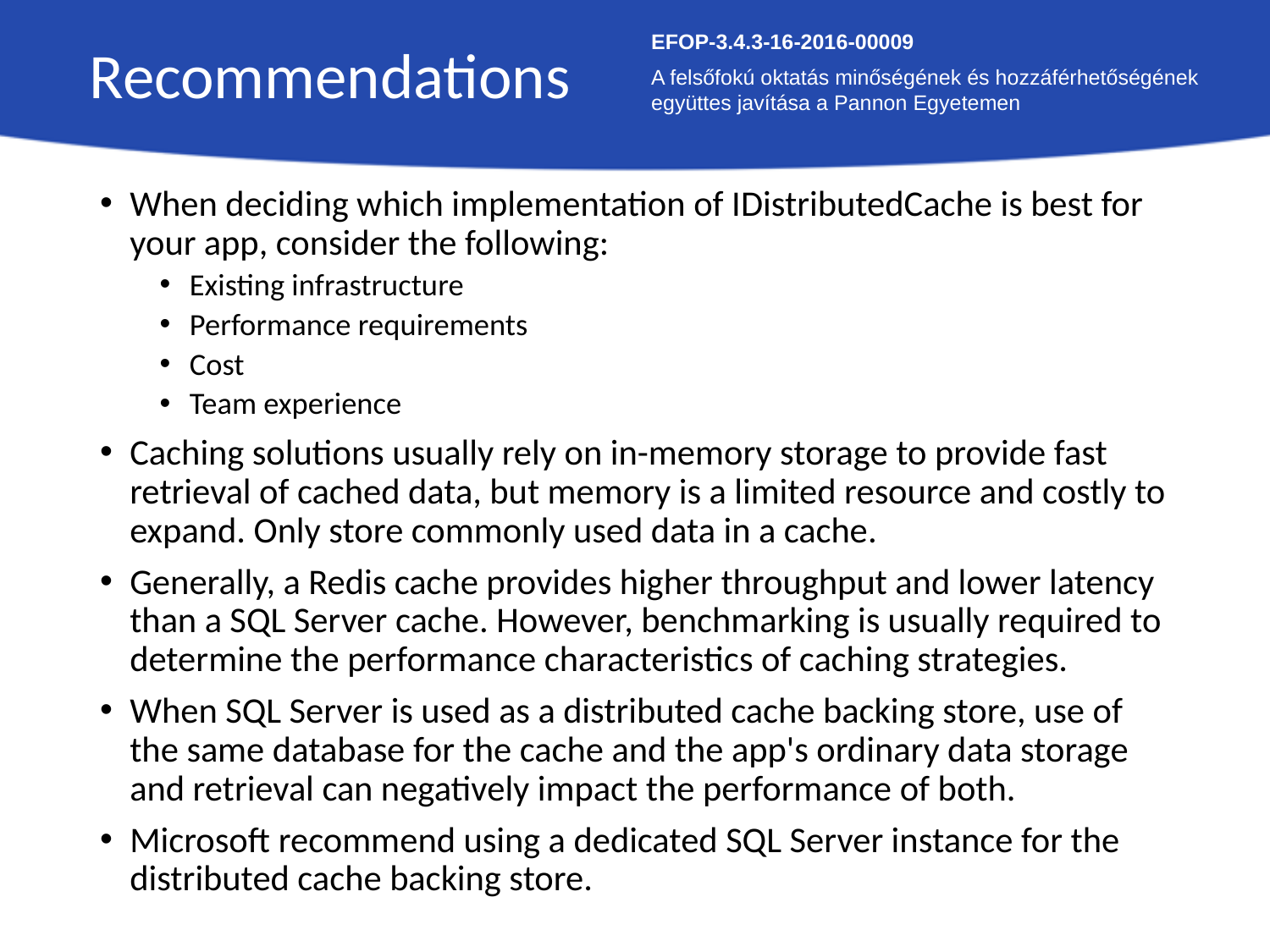

Recommendations
EFOP-3.4.3-16-2016-00009
A felsőfokú oktatás minőségének és hozzáférhetőségének együttes javítása a Pannon Egyetemen
When deciding which implementation of IDistributedCache is best for your app, consider the following:
Existing infrastructure
Performance requirements
Cost
Team experience
Caching solutions usually rely on in-memory storage to provide fast retrieval of cached data, but memory is a limited resource and costly to expand. Only store commonly used data in a cache.
Generally, a Redis cache provides higher throughput and lower latency than a SQL Server cache. However, benchmarking is usually required to determine the performance characteristics of caching strategies.
When SQL Server is used as a distributed cache backing store, use of the same database for the cache and the app's ordinary data storage and retrieval can negatively impact the performance of both.
Microsoft recommend using a dedicated SQL Server instance for the distributed cache backing store.